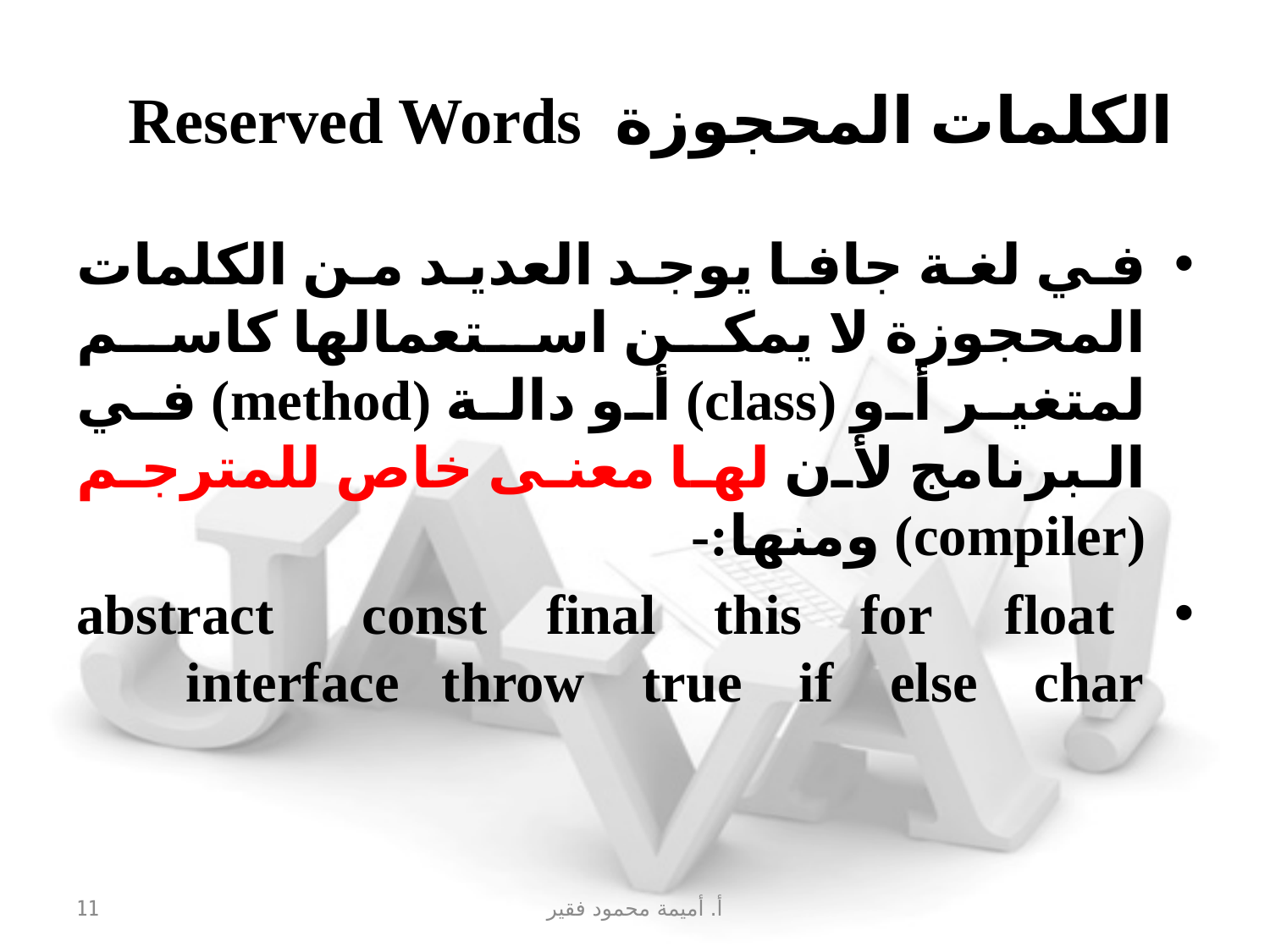

# الكلمات المحجوزة  Reserved Words
في لغة جافا يوجد العديد من الكلمات المحجوزة لا يمكن استعمالها كاسم لمتغير أو (class) أو دالة (method) في البرنامج لأن لها معنى خاص للمترجم (compiler) ومنها:-
 abstract      const    final    this    for     float   interface   throw    true    if    else    char

11
أ. أميمة محمود فقير